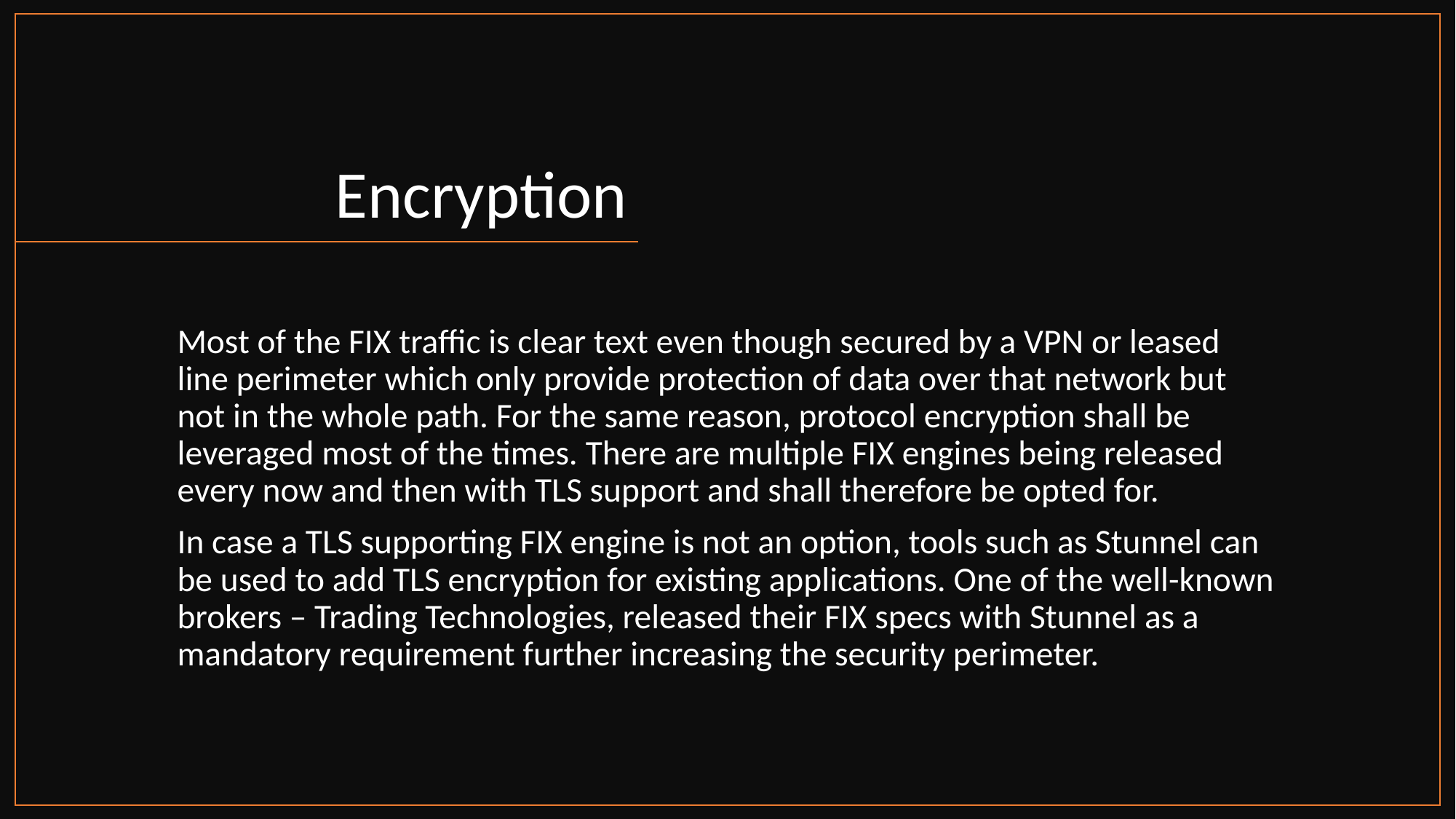

# Encryption
Most of the FIX traffic is clear text even though secured by a VPN or leased line perimeter which only provide protection of data over that network but not in the whole path. For the same reason, protocol encryption shall be leveraged most of the times. There are multiple FIX engines being released every now and then with TLS support and shall therefore be opted for.
In case a TLS supporting FIX engine is not an option, tools such as Stunnel can be used to add TLS encryption for existing applications. One of the well-known brokers – Trading Technologies, released their FIX specs with Stunnel as a mandatory requirement further increasing the security perimeter.